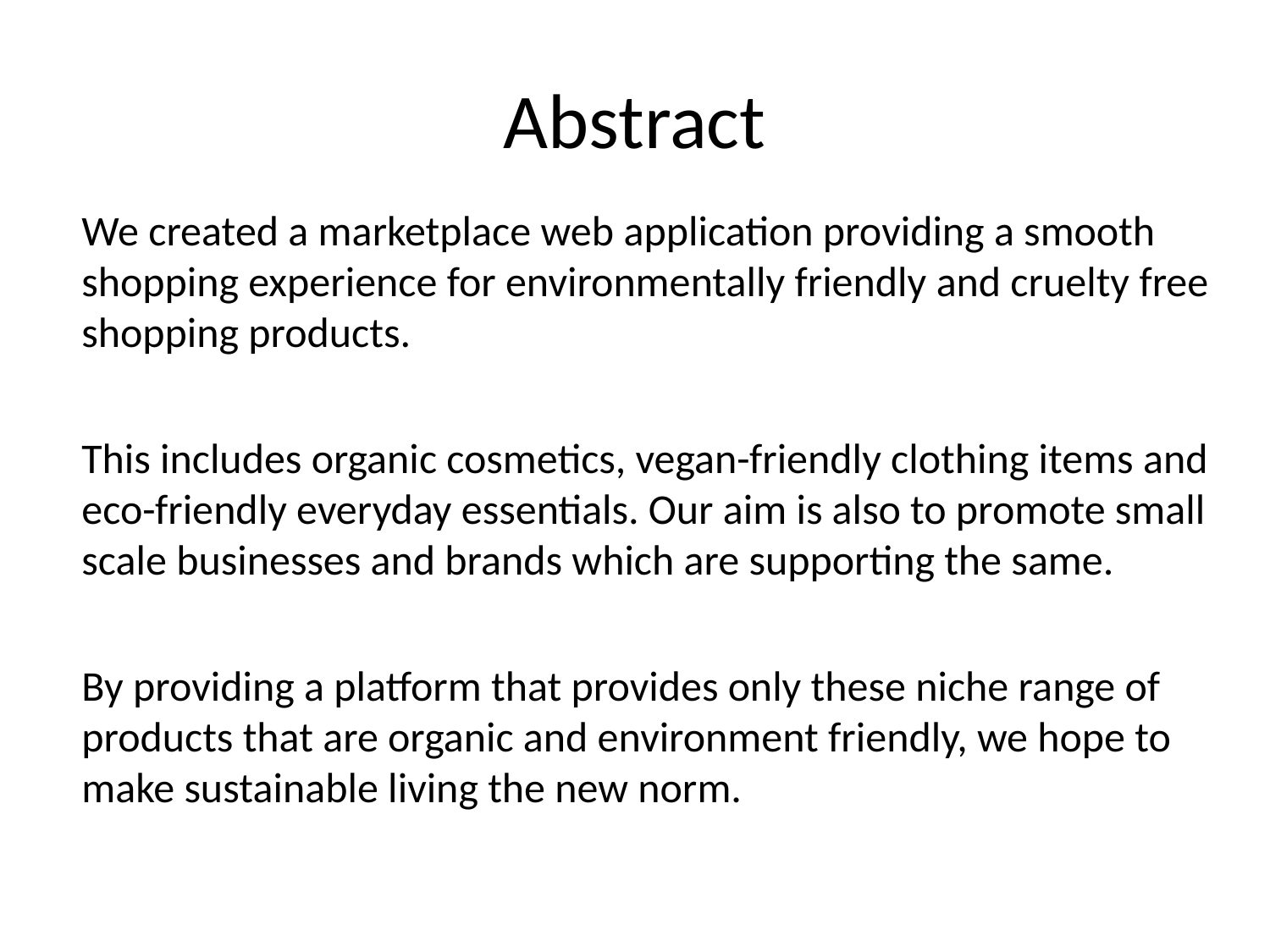

# Abstract
We created a marketplace web application providing a smooth shopping experience for environmentally friendly and cruelty free shopping products.

This includes organic cosmetics, vegan-friendly clothing items and eco-friendly everyday essentials. Our aim is also to promote small scale businesses and brands which are supporting the same.

By providing a platform that provides only these niche range of products that are organic and environment friendly, we hope to make sustainable living the new norm.